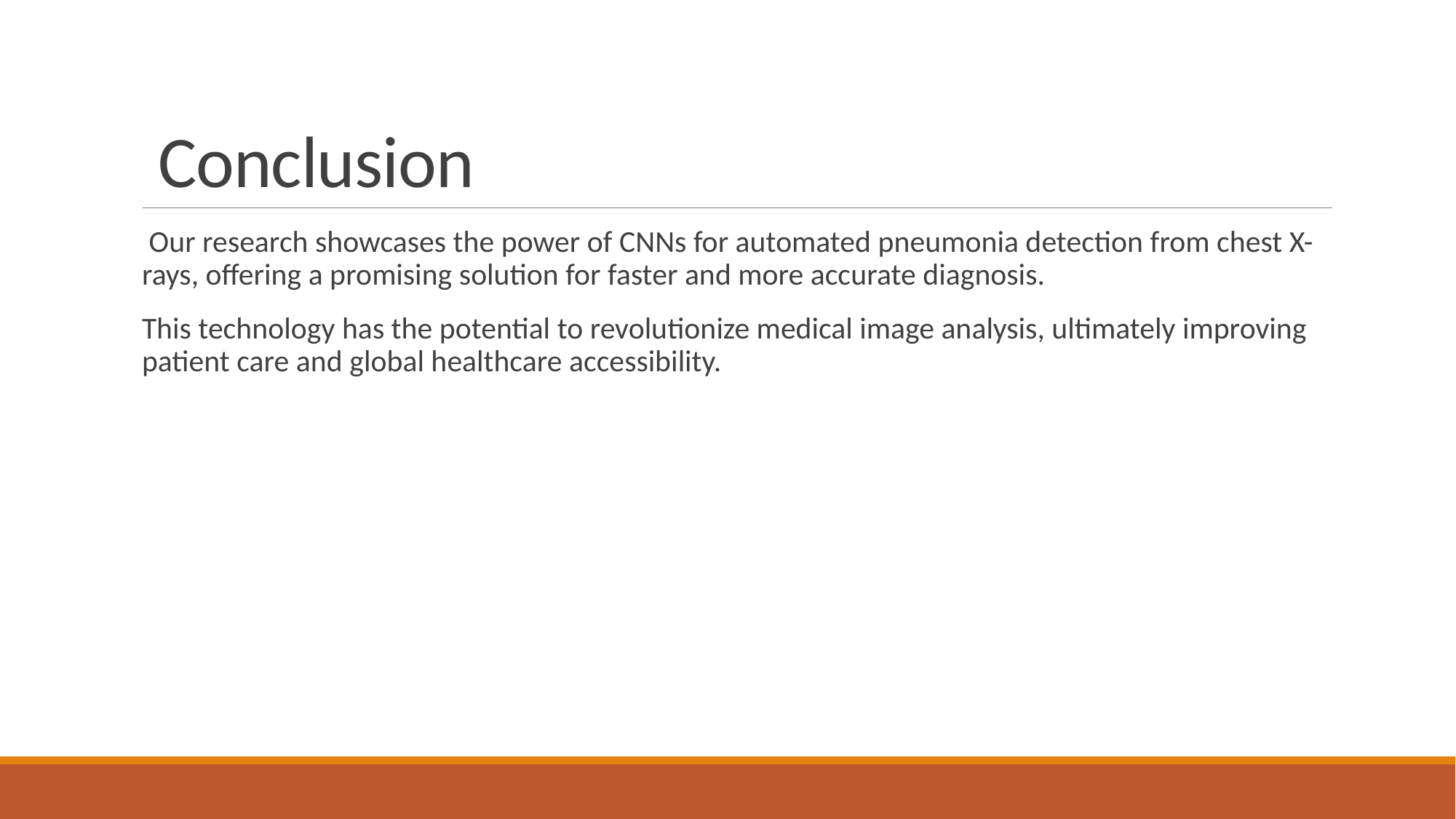

# Conclusion
 Our research showcases the power of CNNs for automated pneumonia detection from chest X-rays, offering a promising solution for faster and more accurate diagnosis.
This technology has the potential to revolutionize medical image analysis, ultimately improving patient care and global healthcare accessibility.